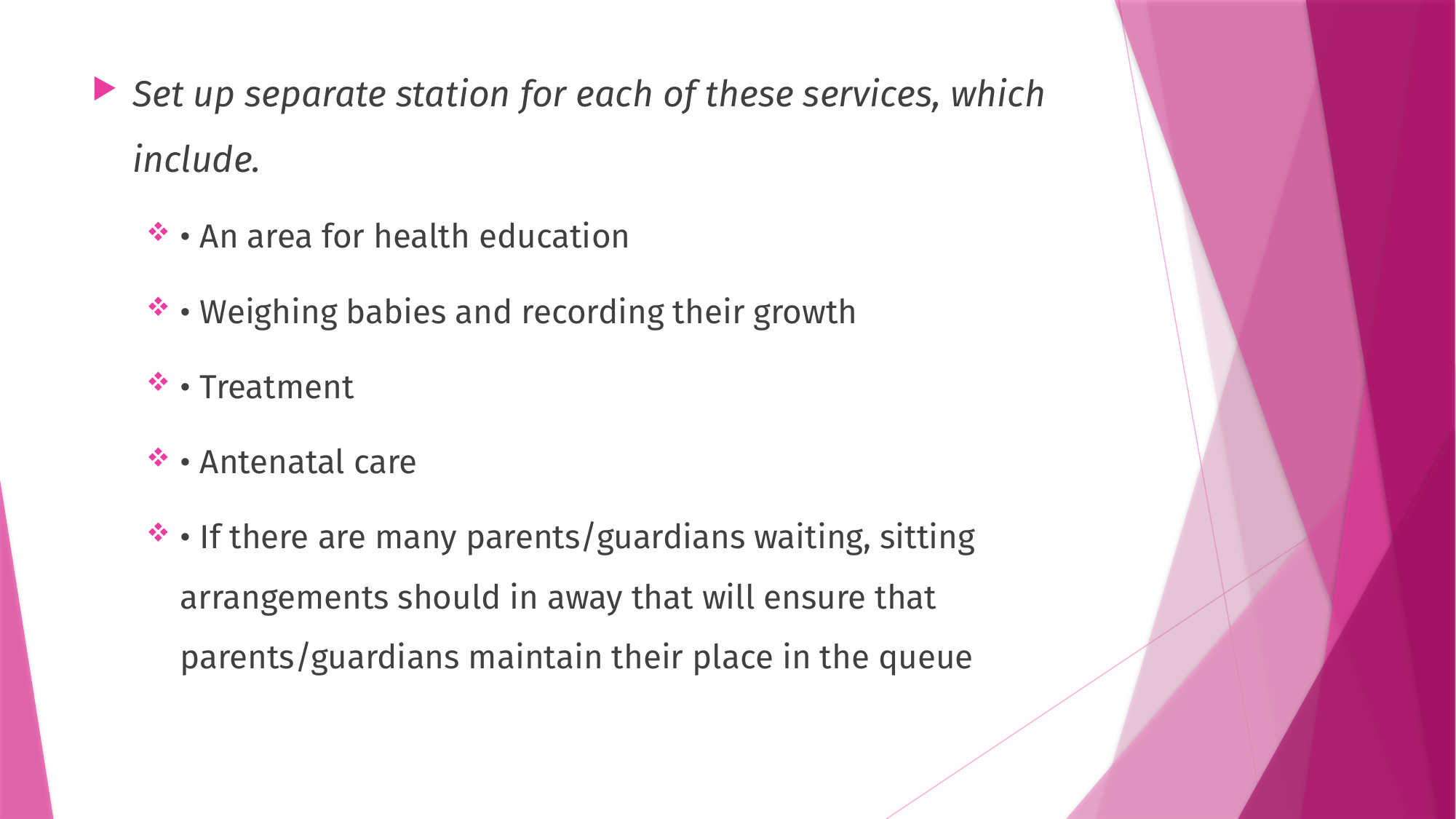

Set up separate station for each of these services, which include.
• An area for health education
• Weighing babies and recording their growth
• Treatment
• Antenatal care
• If there are many parents/guardians waiting, sitting arrangements should in away that will ensure that parents/guardians maintain their place in the queue